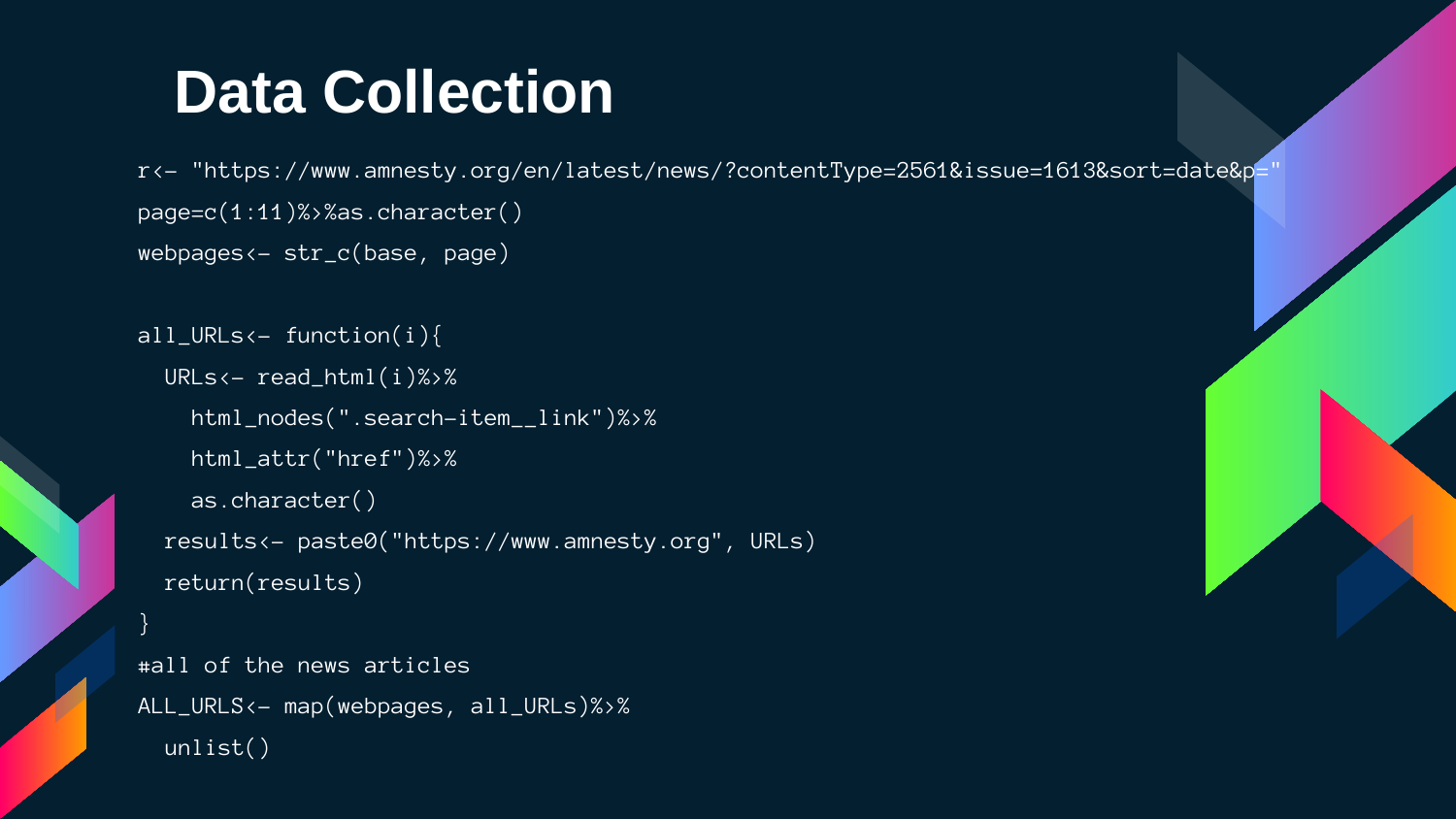

# Data Collection
r<- "https://www.amnesty.org/en/latest/news/?contentType=2561&issue=1613&sort=date&p="
page=c(1:11)%>%as.character()
webpages<- str_c(base, page)

all_URLs<- function(i){
  URLs<- read_html(i)%>%
    html_nodes(".search-item__link")%>%
    html_attr("href")%>%
    as.character()
  results<- paste0("https://www.amnesty.org", URLs)
  return(results)
}
#all of the news articles
ALL_URLS<- map(webpages, all_URLs)%>%
  unlist()